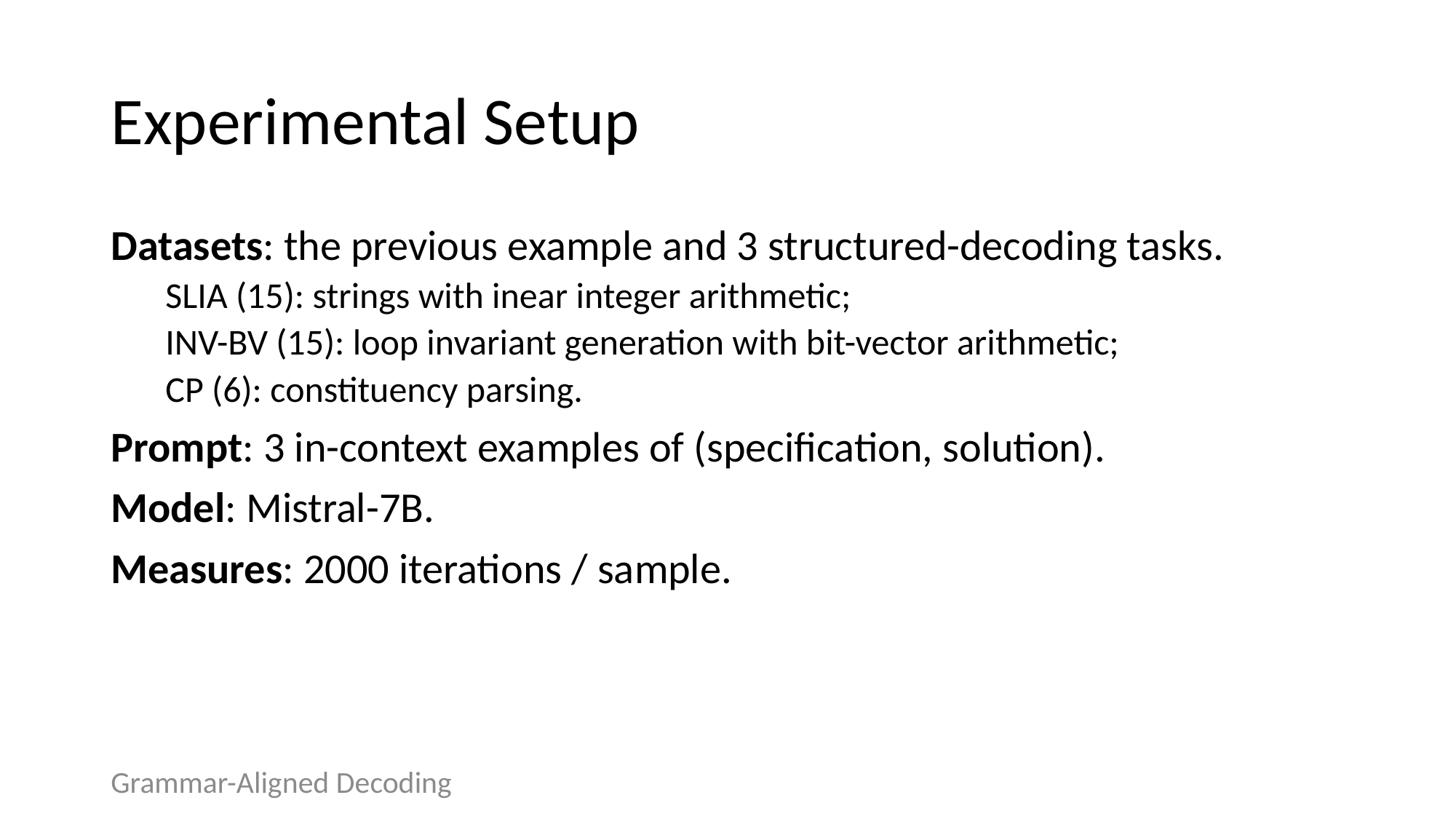

# Experimental Setup
Datasets: the previous example and 3 structured-decoding tasks.
SLIA (15): strings with inear integer arithmetic;
INV-BV (15): loop invariant generation with bit-vector arithmetic;
CP (6): constituency parsing.
Prompt: 3 in-context examples of (specification, solution).
Model: Mistral-7B.
Measures: 2000 iterations / sample.

Grammar-Aligned Decoding